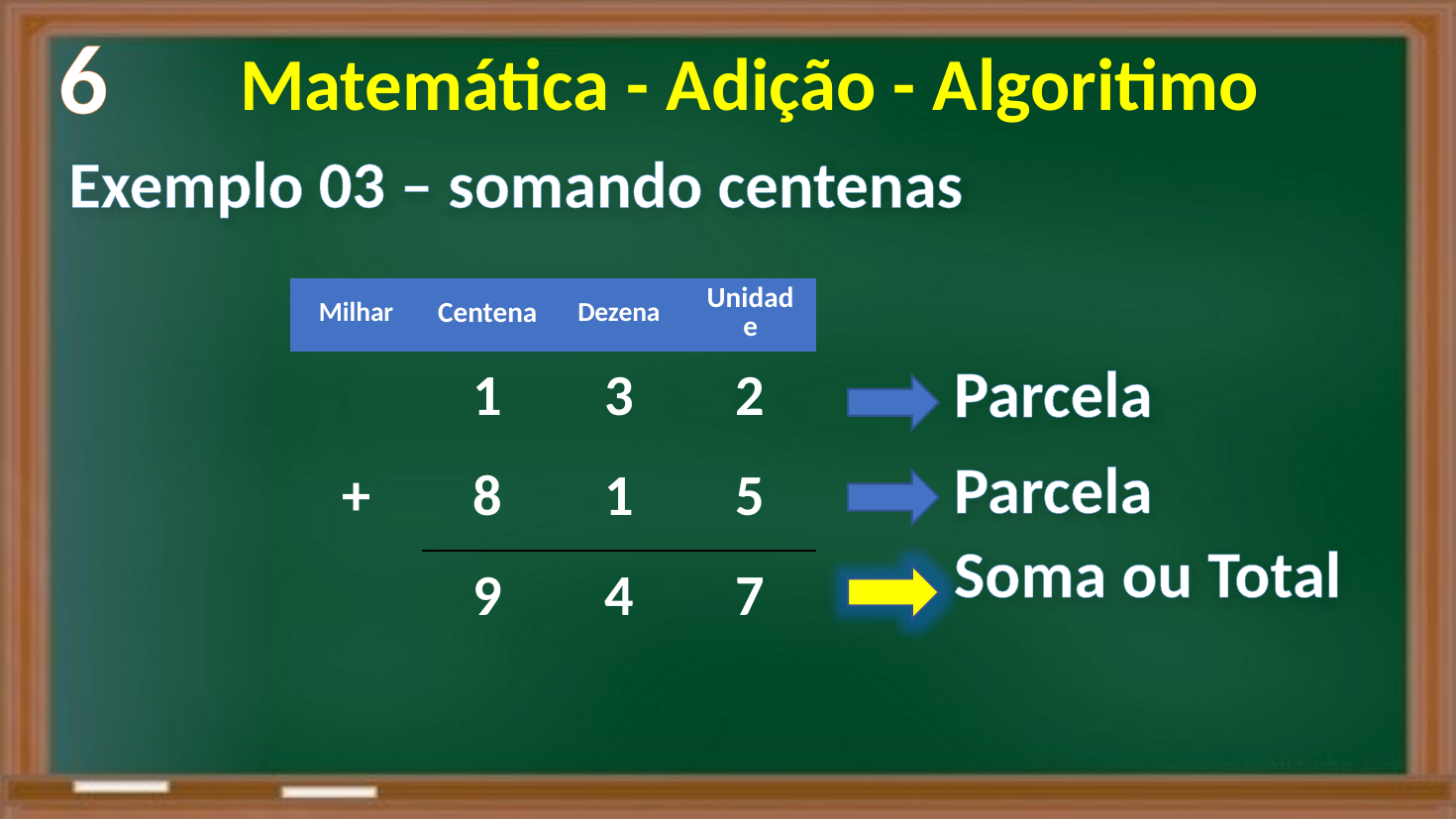

6
Matemática - Adição - Algoritimo
Exemplo 03 – somando centenas
| Milhar | Centena | Dezena | Unidade |
| --- | --- | --- | --- |
|  | 1 | 3 | 2 |
| + | 8 | 1 | 5 |
|  | 9 | 4 | 7 |
Parcela

Parcela

Soma ou Total